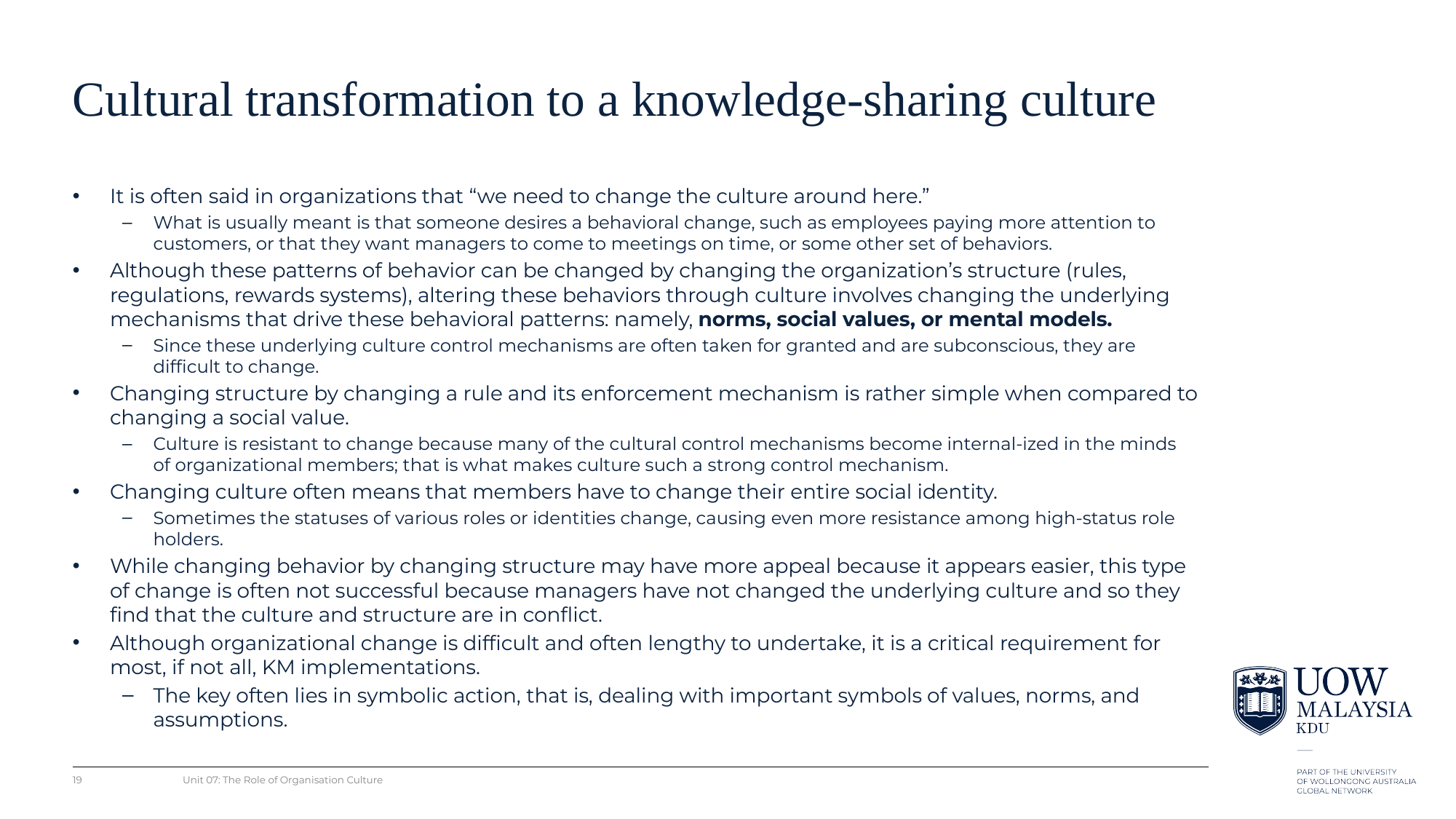

# Cultural transformation to a knowledge-sharing culture
It is often said in organizations that “we need to change the culture around here.”
What is usually meant is that someone desires a behavioral change, such as employees paying more attention to customers, or that they want managers to come to meetings on time, or some other set of behaviors.
Although these patterns of behavior can be changed by changing the organization’s structure (rules, regulations, rewards systems), altering these behaviors through culture involves changing the underlying mechanisms that drive these behavioral patterns: namely, norms, social values, or mental models.
Since these underlying culture control mechanisms are often taken for granted and are subconscious, they are difﬁcult to change.
Changing structure by changing a rule and its enforcement mechanism is rather simple when compared to changing a social value.
Culture is resistant to change because many of the cultural control mechanisms become internal-ized in the minds of organizational members; that is what makes culture such a strong control mechanism.
Changing culture often means that members have to change their entire social identity.
Sometimes the statuses of various roles or identities change, causing even more resistance among high-status role holders.
While changing behavior by changing structure may have more appeal because it appears easier, this type of change is often not successful because managers have not changed the underlying culture and so they ﬁnd that the culture and structure are in conﬂict.
Although organizational change is difﬁcult and often lengthy to undertake, it is a critical requirement for most, if not all, KM implementations.
The key often lies in symbolic action, that is, dealing with important symbols of values, norms, and assumptions.
19
Unit 07: The Role of Organisation Culture